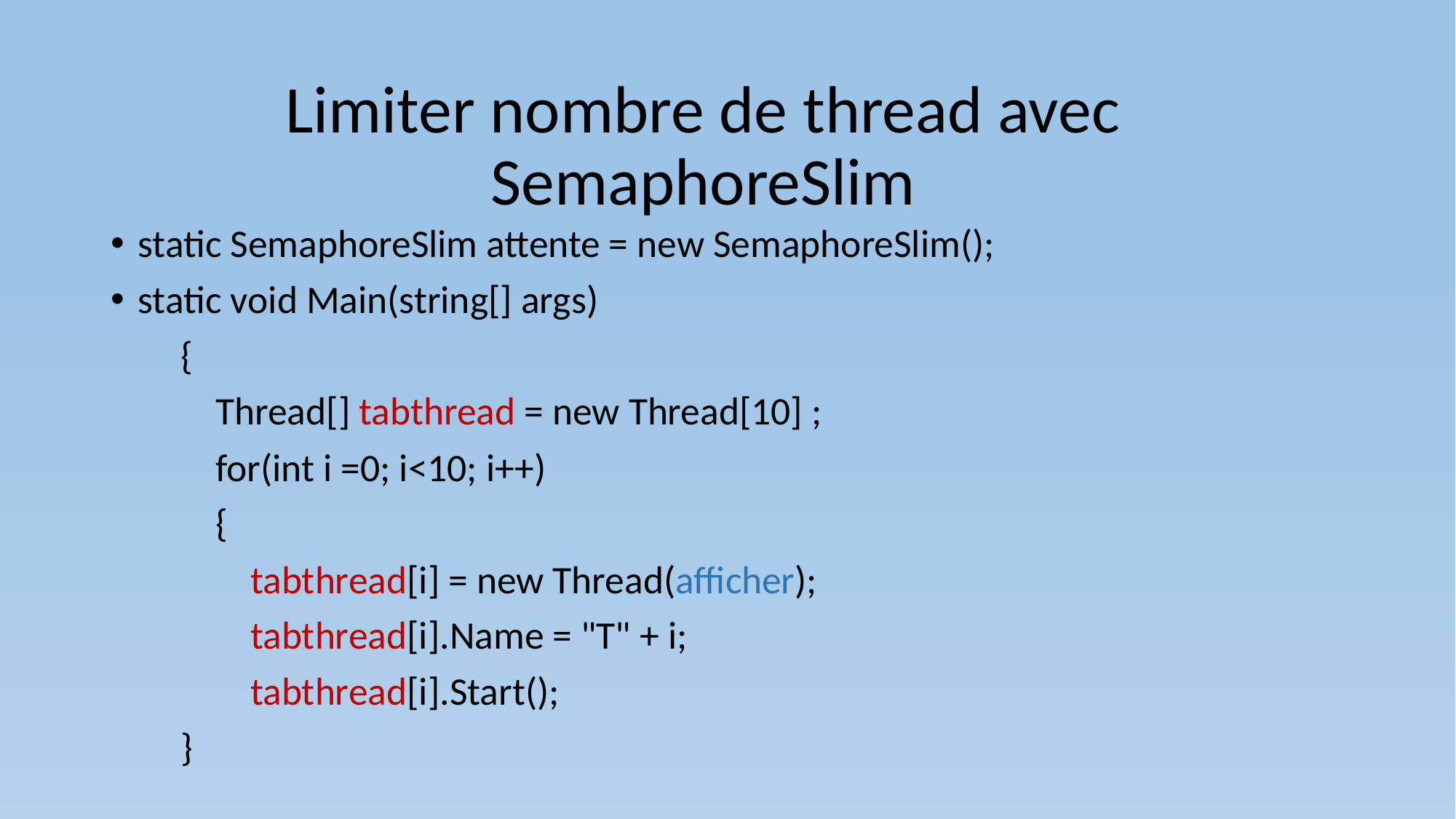

# Limiter nombre de thread avec SemaphoreSlim
static SemaphoreSlim attente = new SemaphoreSlim();
static void Main(string[] args)
        {
            Thread[] tabthread = new Thread[10] ;
            for(int i =0; i<10; i++)
            {
                tabthread[i] = new Thread(afficher);
                tabthread[i].Name = "T" + i;
                tabthread[i].Start();
        }